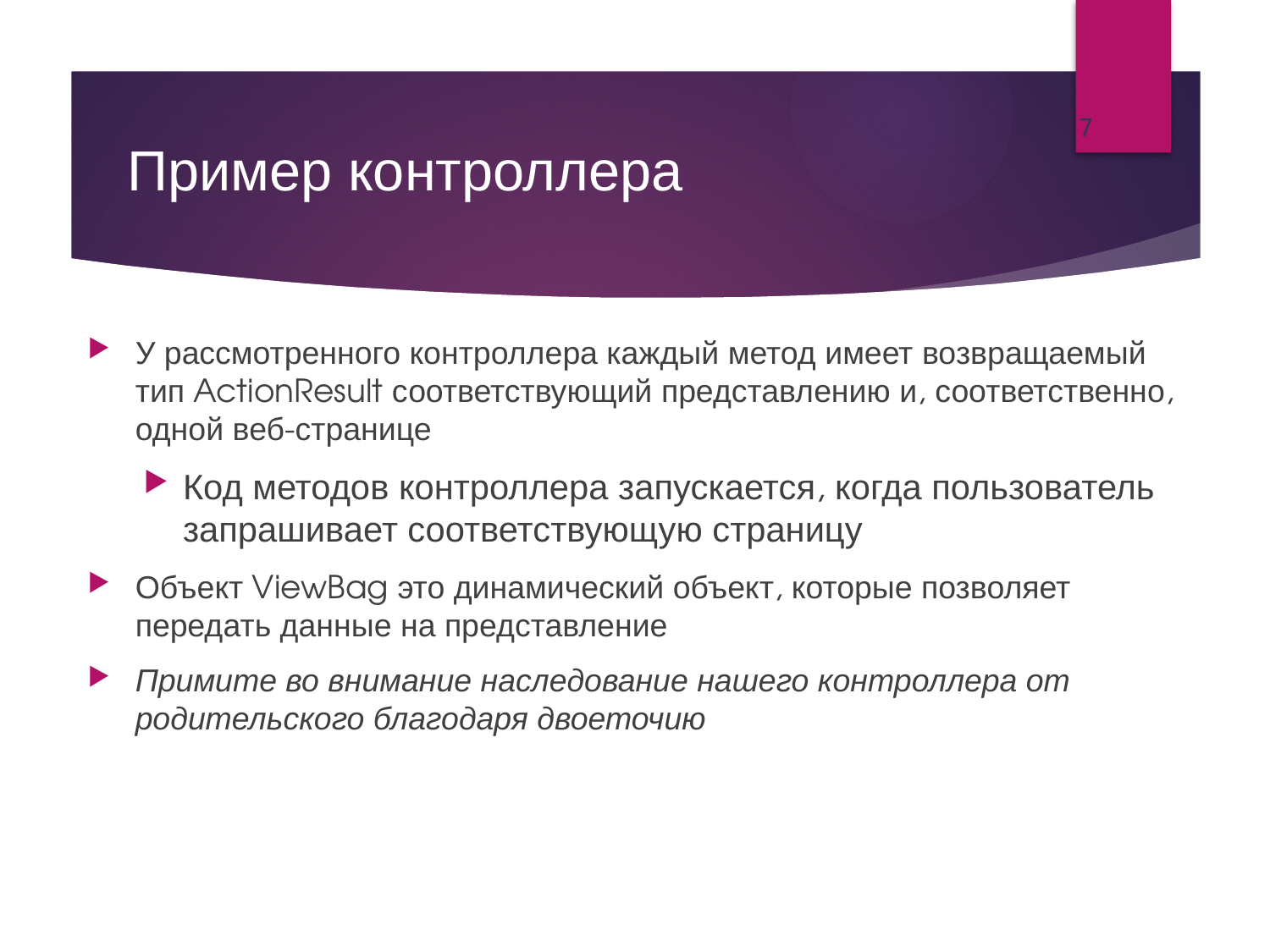

7
# Пример контроллера
У рассмотренного контроллера каждый метод имеет возвращаемый тип ActionResult соответствующий представлению и, соответственно, одной веб-странице
Код методов контроллера запускается, когда пользователь запрашивает соответствующую страницу
Объект ViewBag это динамический объект, которые позволяет передать данные на представление
Примите во внимание наследование нашего контроллера от родительского благодаря двоеточию